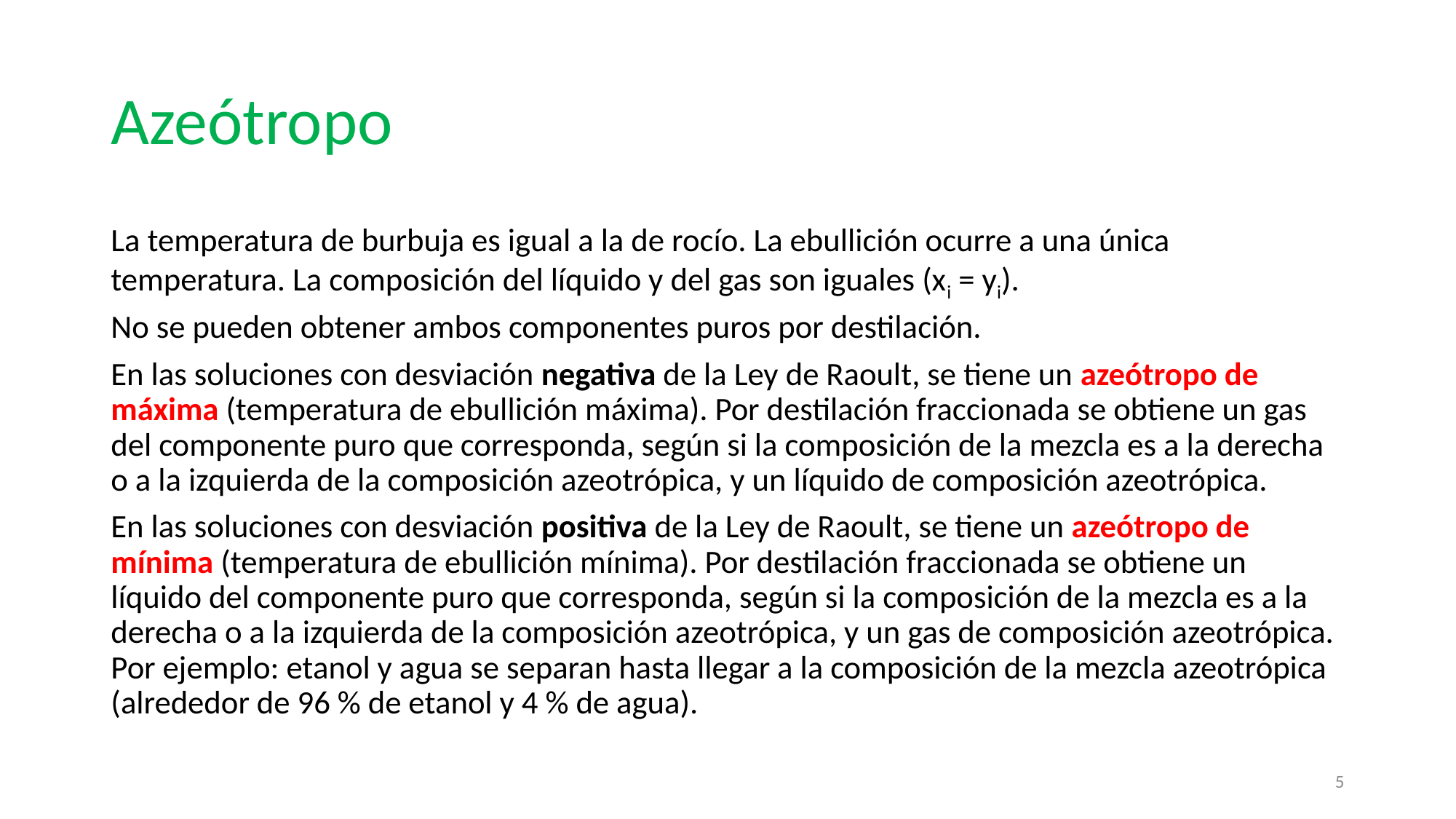

# Azeótropo
La temperatura de burbuja es igual a la de rocío. La ebullición ocurre a una única temperatura. La composición del líquido y del gas son iguales (xi = yi).
No se pueden obtener ambos componentes puros por destilación.
En las soluciones con desviación negativa de la Ley de Raoult, se tiene un azeótropo de máxima (temperatura de ebullición máxima). Por destilación fraccionada se obtiene un gas del componente puro que corresponda, según si la composición de la mezcla es a la derecha o a la izquierda de la composición azeotrópica, y un líquido de composición azeotrópica.
En las soluciones con desviación positiva de la Ley de Raoult, se tiene un azeótropo de mínima (temperatura de ebullición mínima). Por destilación fraccionada se obtiene un líquido del componente puro que corresponda, según si la composición de la mezcla es a la derecha o a la izquierda de la composición azeotrópica, y un gas de composición azeotrópica. Por ejemplo: etanol y agua se separan hasta llegar a la composición de la mezcla azeotrópica (alrededor de 96 % de etanol y 4 % de agua).
5